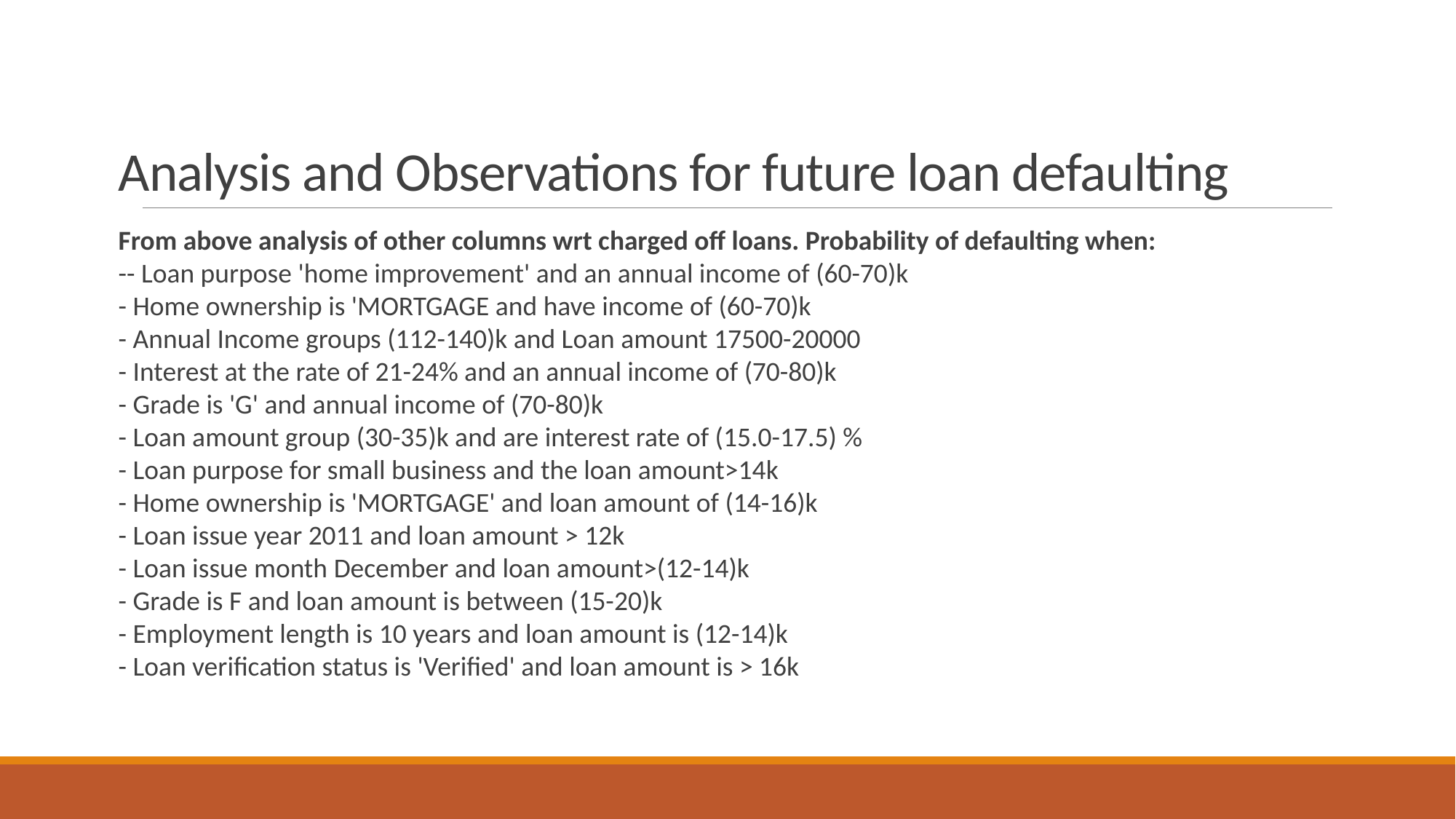

# Analysis and Observations for future loan defaulting
From above analysis of other columns wrt charged off loans. Probability of defaulting when:
-- Loan purpose 'home improvement' and an annual income of (60-70)k
- Home ownership is 'MORTGAGE and have income of (60-70)k
- Annual Income groups (112-140)k and Loan amount 17500-20000
- Interest at the rate of 21-24% and an annual income of (70-80)k
- Grade is 'G' and annual income of (70-80)k
- Loan amount group (30-35)k and are interest rate of (15.0-17.5) %
- Loan purpose for small business and the loan amount>14k
- Home ownership is 'MORTGAGE' and loan amount of (14-16)k
- Loan issue year 2011 and loan amount > 12k
- Loan issue month December and loan amount>(12-14)k
- Grade is F and loan amount is between (15-20)k
- Employment length is 10 years and loan amount is (12-14)k
- Loan verification status is 'Verified' and loan amount is > 16k